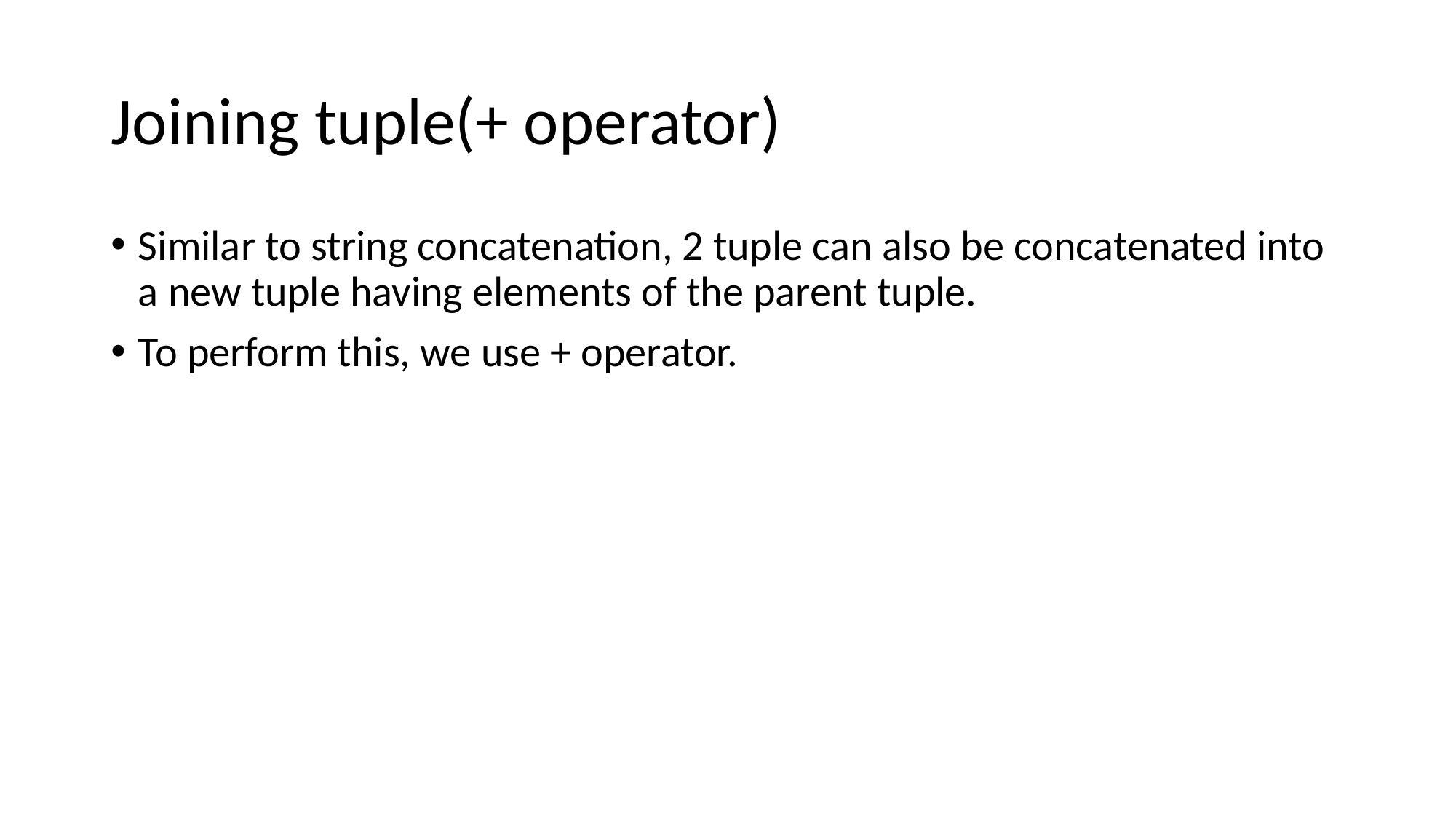

# Joining tuple(+ operator)
Similar to string concatenation, 2 tuple can also be concatenated into a new tuple having elements of the parent tuple.
To perform this, we use + operator.